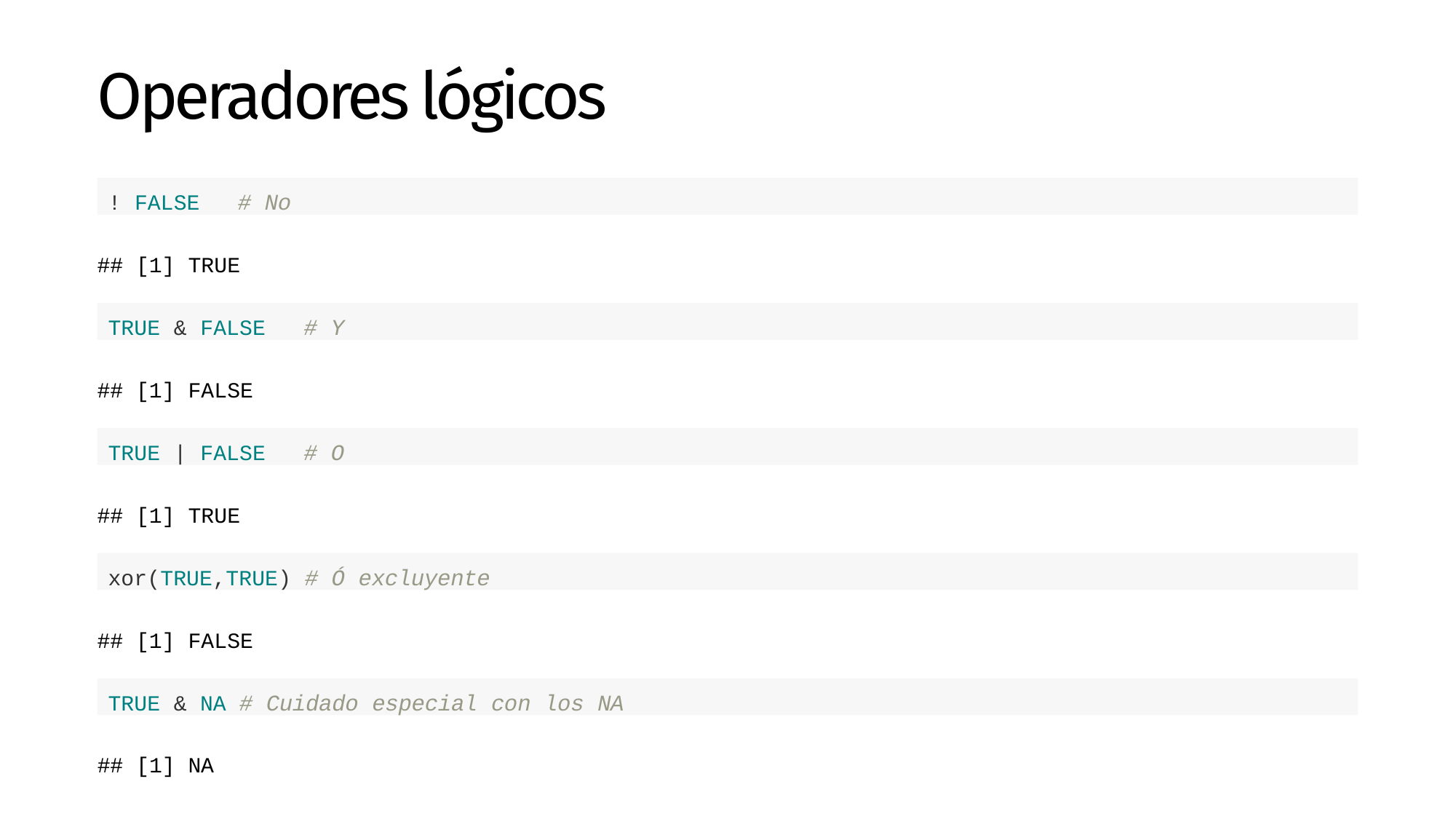

Operadores lógicos
! FALSE	# No
## [1] TRUE
TRUE & FALSE	# Y
## [1] FALSE
TRUE | FALSE	# O
## [1] TRUE
xor(TRUE,TRUE) # Ó excluyente
## [1] FALSE
TRUE & NA # Cuidado especial con los NA
## [1] NA